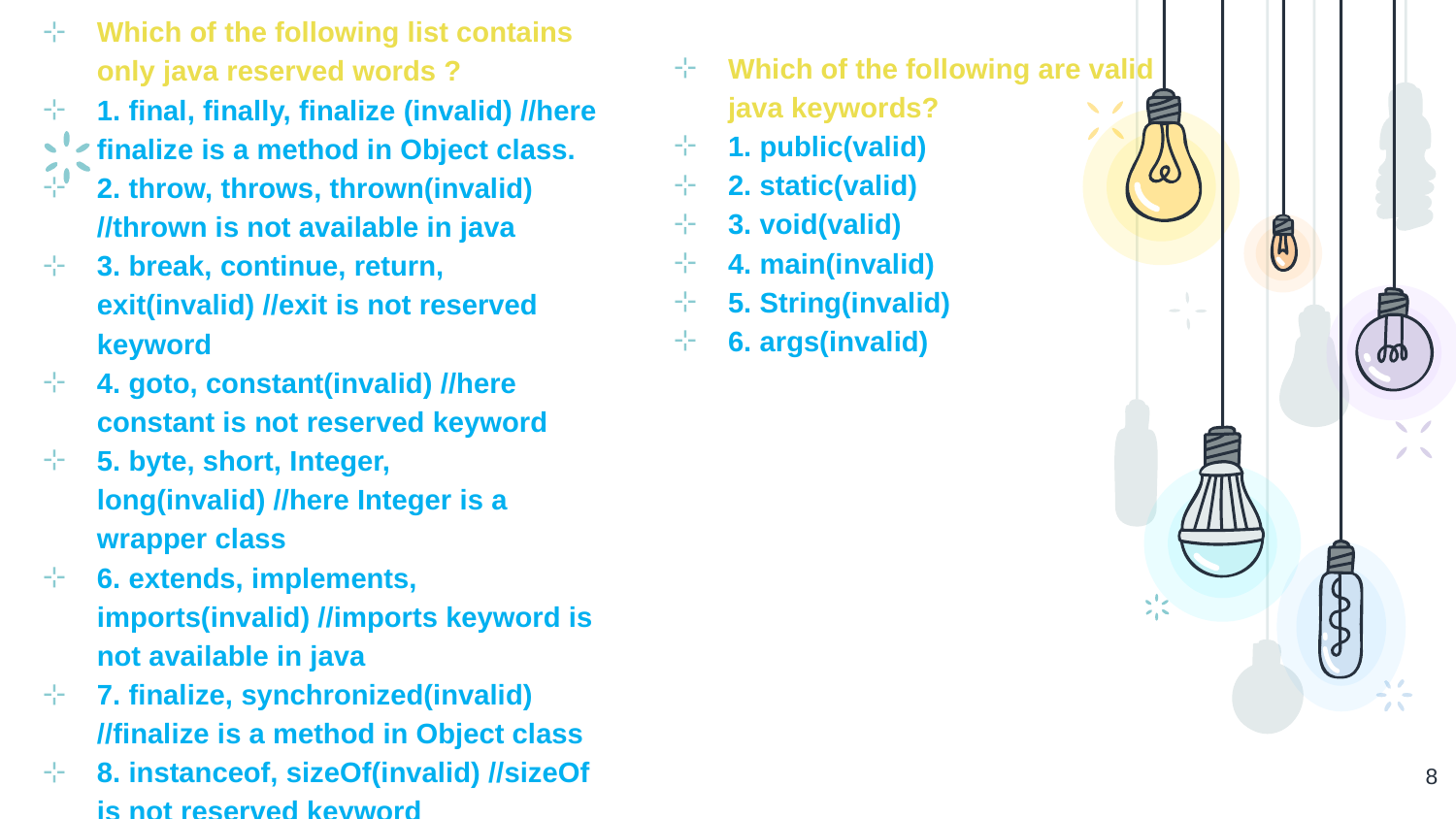

Which of the following list contains only java reserved words ?
1. final, finally, finalize (invalid) //here finalize is a method in Object class.
2. throw, throws, thrown(invalid) //thrown is not available in java
3. break, continue, return, exit(invalid) //exit is not reserved keyword
4. goto, constant(invalid) //here constant is not reserved keyword
5. byte, short, Integer, long(invalid) //here Integer is a wrapper class
6. extends, implements, imports(invalid) //imports keyword is not available in java
7. finalize, synchronized(invalid) //finalize is a method in Object class
8. instanceof, sizeOf(invalid) //sizeOf is not reserved keyword
9. new, delete(invalid) //delete is not a keyword
10. None of the above(valid)
Which of the following are valid java keywords?
1. public(valid)
2. static(valid)
3. void(valid)
4. main(invalid)
5. String(invalid)
6. args(invalid)
8